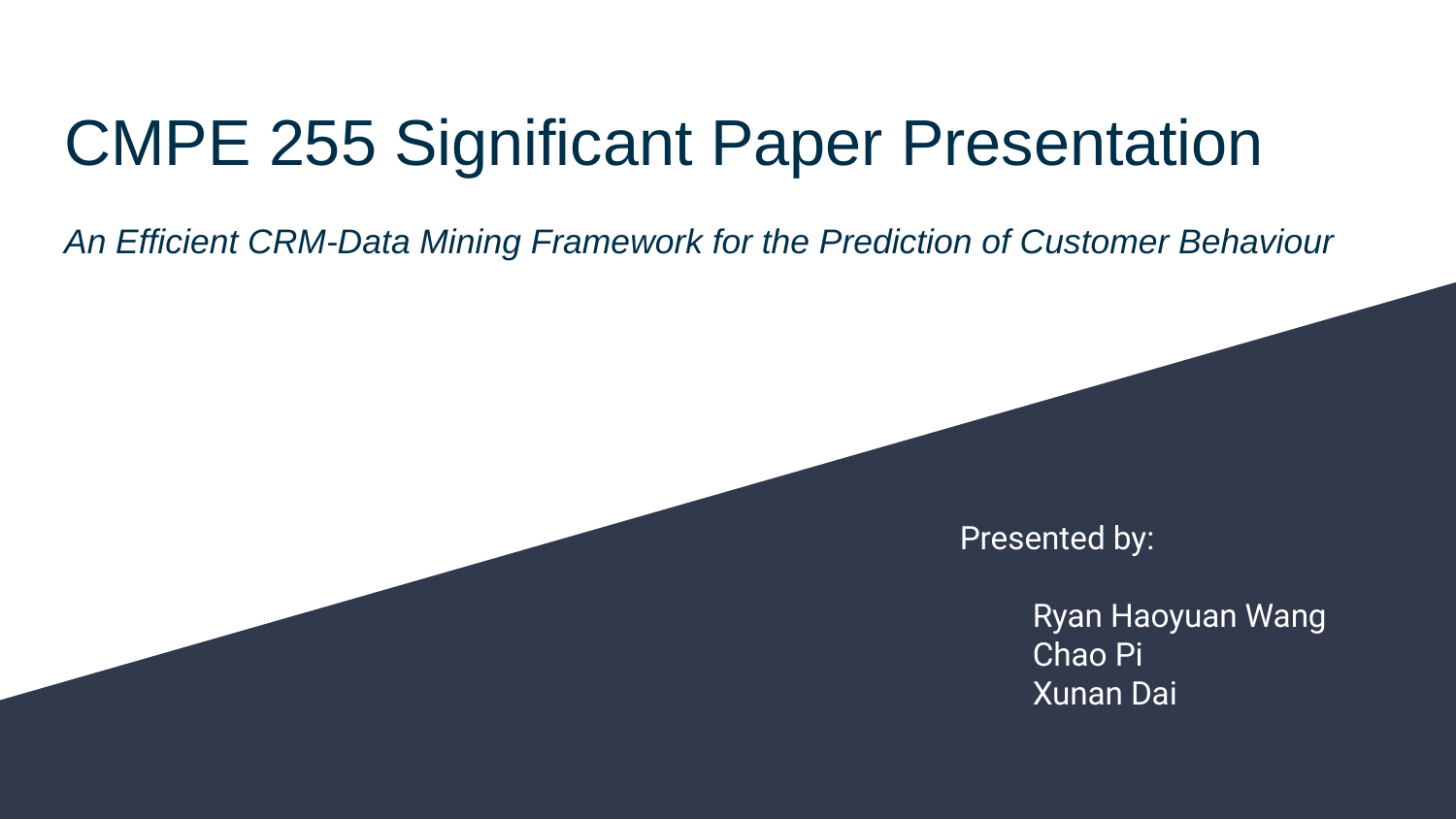

# CMPE 255 Significant Paper Presentation

An Efficient CRM-Data Mining Framework for the Prediction of Customer Behaviour
Presented by:

Ryan Haoyuan Wang
Chao Pi
Xunan Dai